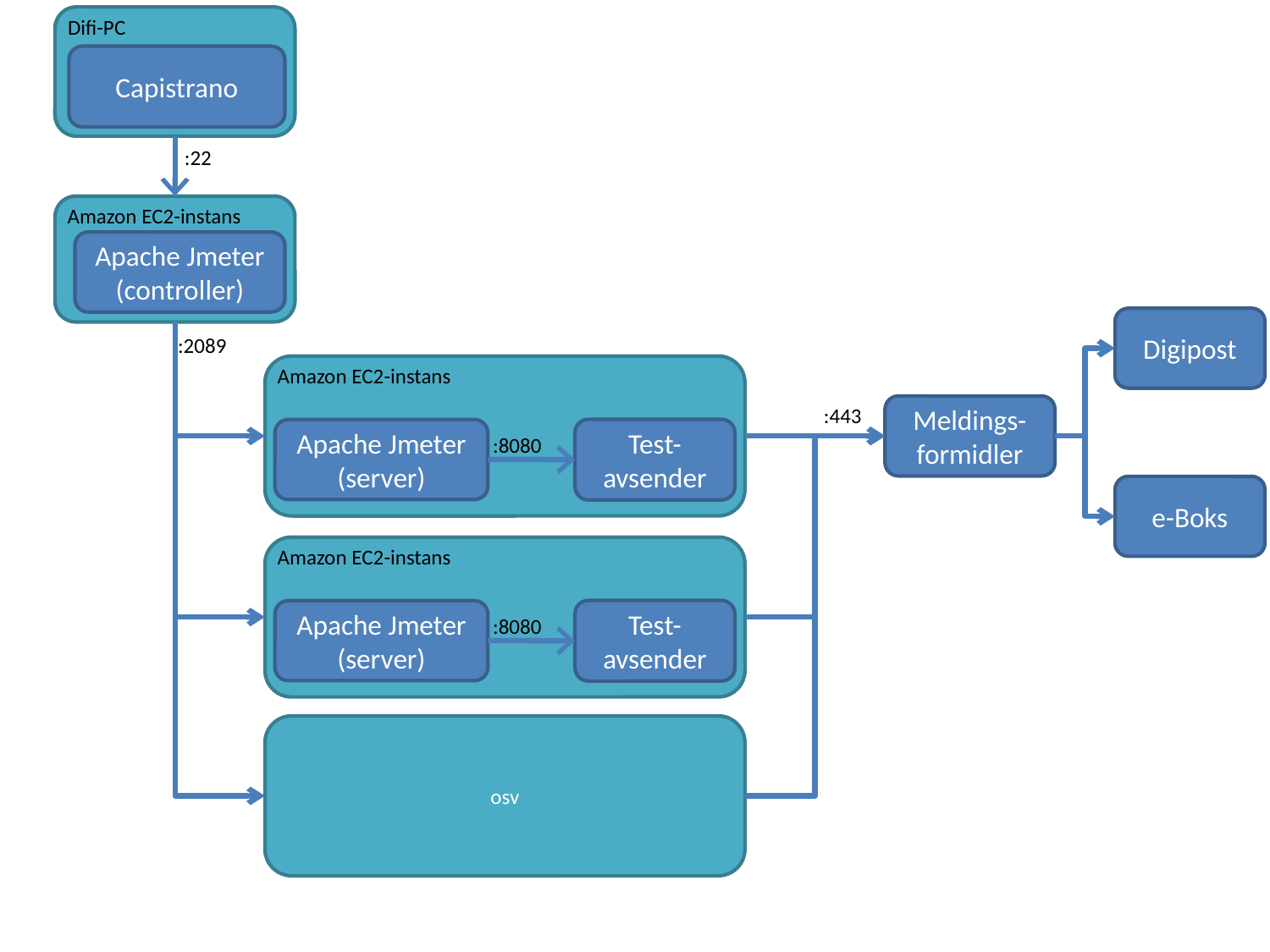

Difi-PC
Capistrano
:22

Amazon EC2-instans
Apache Jmeter (controller)
Digipost
:2089

Amazon EC2-instans
:443
Meldings- formidler
Test-avsender
Apache Jmeter (server)
:8080
e-Boks

Amazon EC2-instans
Test-avsender
Apache Jmeter (server)
:8080
osv